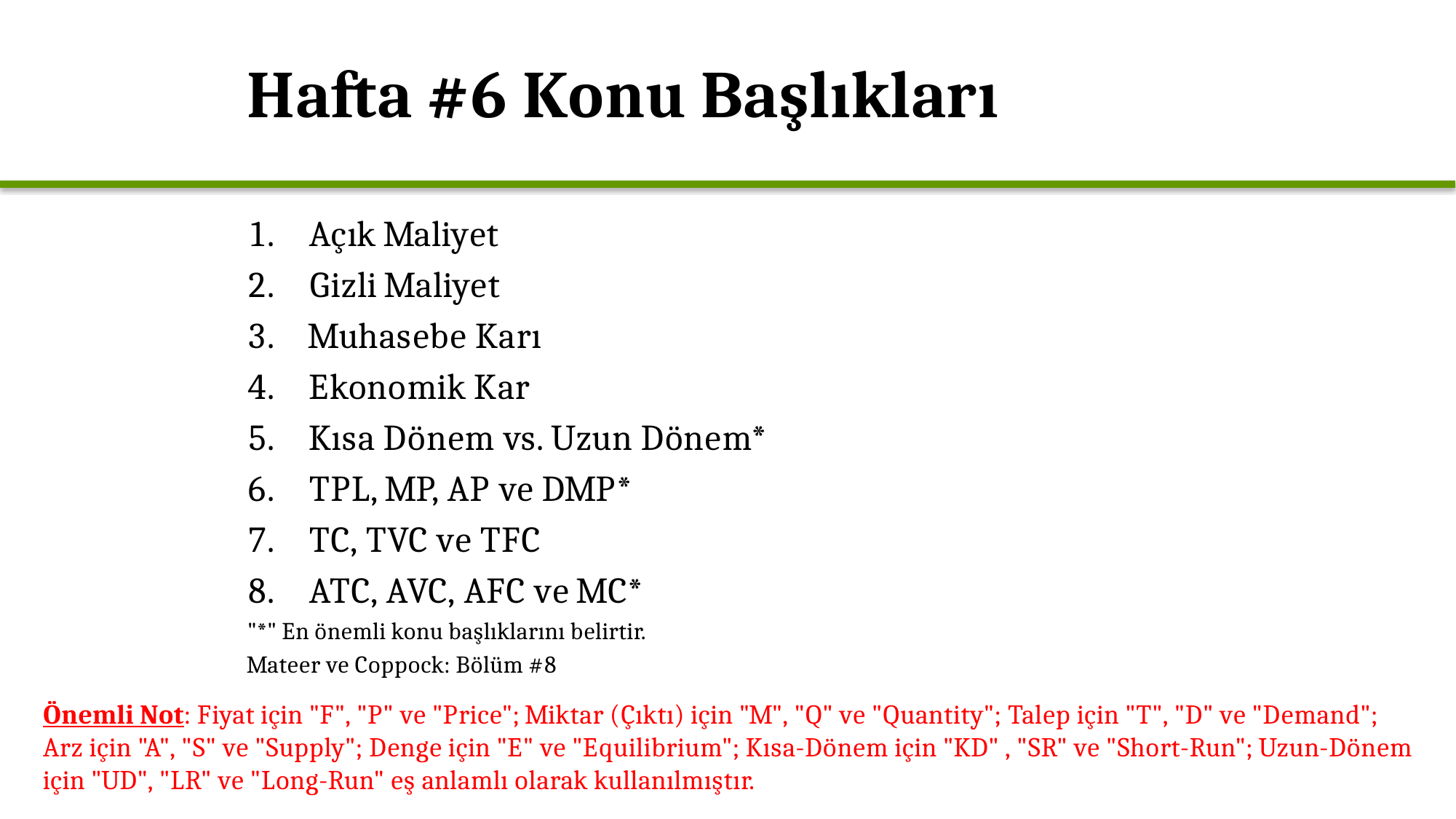

# Hafta #6 Konu Başlıkları
Açık Maliyet
Gizli Maliyet
Muhasebe Karı
Ekonomik Kar
Kısa Dönem vs. Uzun Dönem*
TPL, MP, AP ve DMP*
TC, TVC ve TFC
ATC, AVC, AFC ve MC*
"*" En önemli konu başlıklarını belirtir.
Mateer ve Coppock: Bölüm #8

Önemli Not: Fiyat için "F", "P" ve "Price"; Miktar (Çıktı) için "M", "Q" ve "Quantity"; Talep için "T", "D" ve "Demand"; Arz için "A", "S" ve "Supply"; Denge için "E" ve "Equilibrium"; Kısa-Dönem için "KD" , "SR" ve "Short-Run"; Uzun-Dönem için "UD", "LR" ve "Long-Run" eş anlamlı olarak kullanılmıştır.